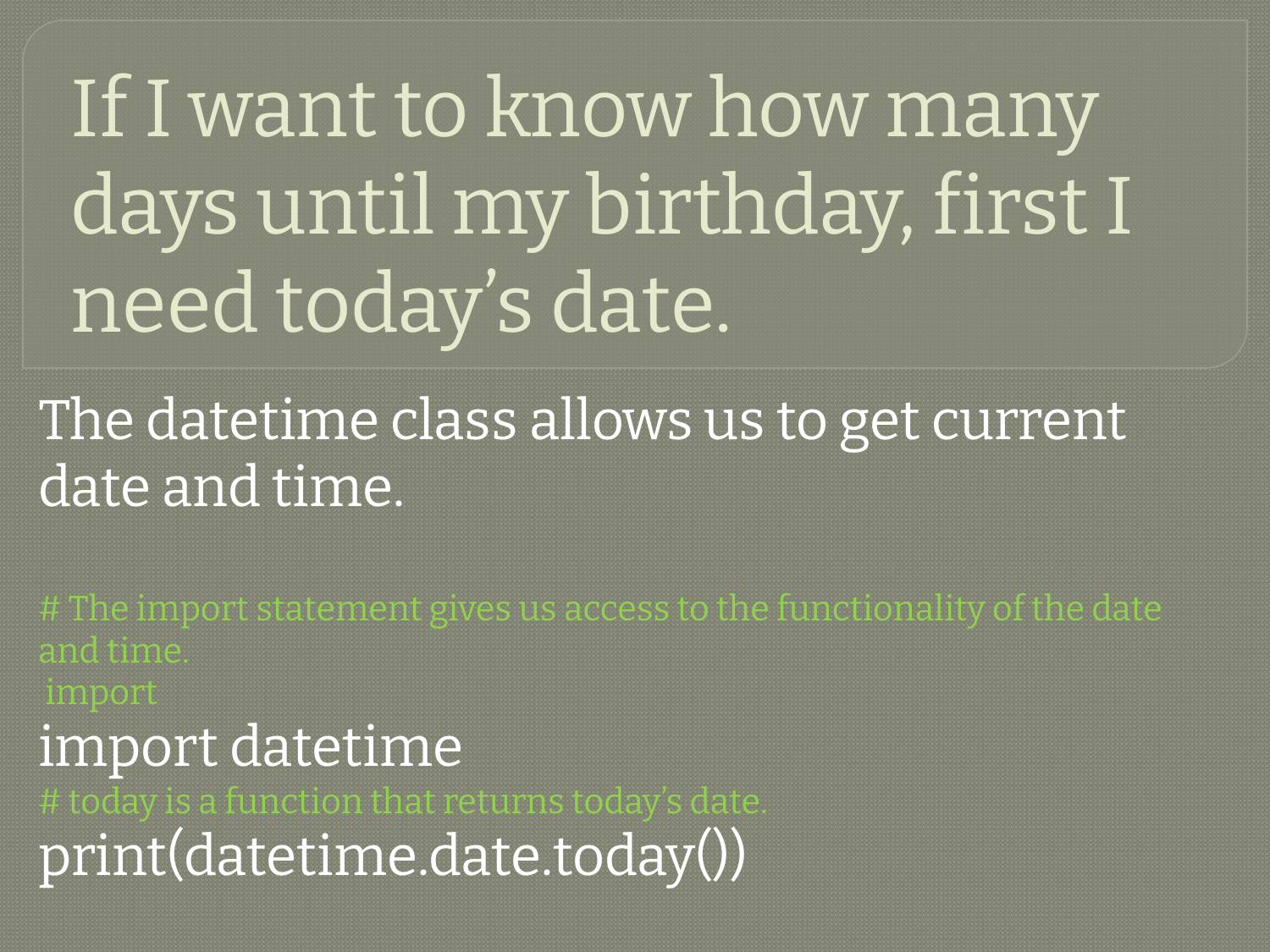

# If I want to know how many days until my birthday, first I need today’s date.
The datetime class allows us to get current date and time.

# The import statement gives us access to the functionality of the date and time.
 import
import datetime
# today is a function that returns today’s date.
print(datetime.date.today())